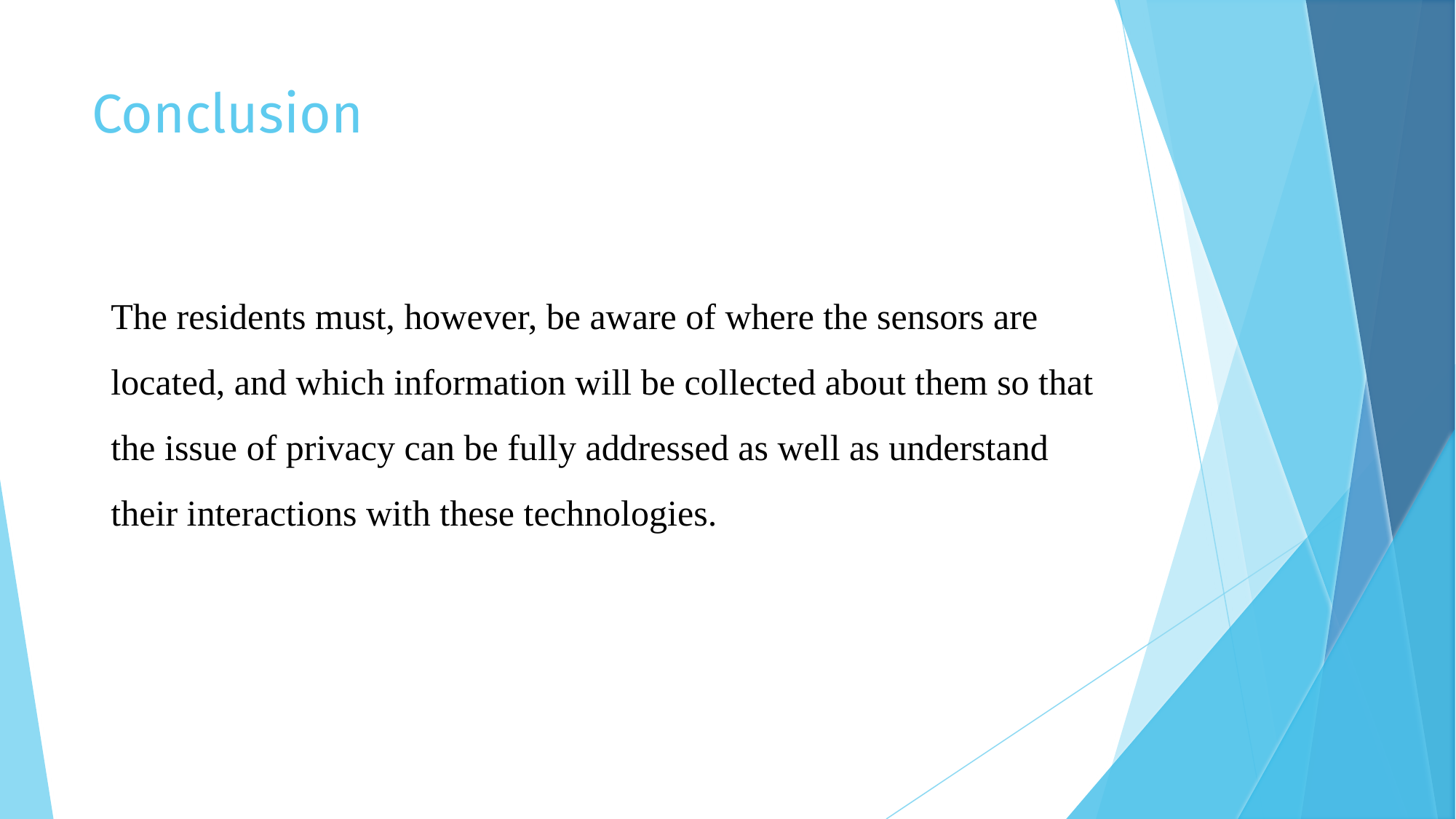

# Conclusion
The residents must, however, be aware of where the sensors are located, and which information will be collected about them so that the issue of privacy can be fully addressed as well as understand their interactions with these technologies.